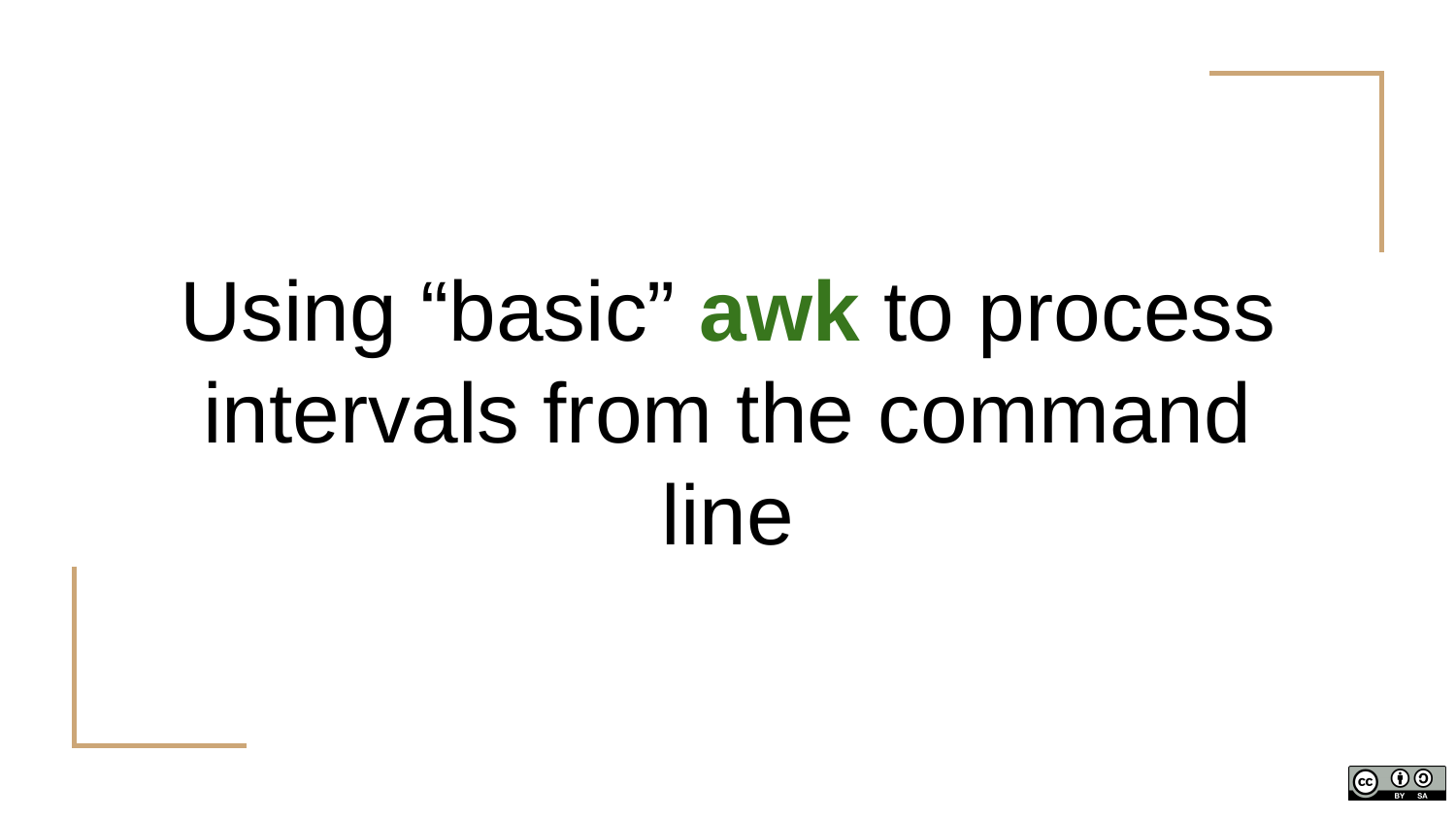

# Using “basic” awk to process intervals from the command line